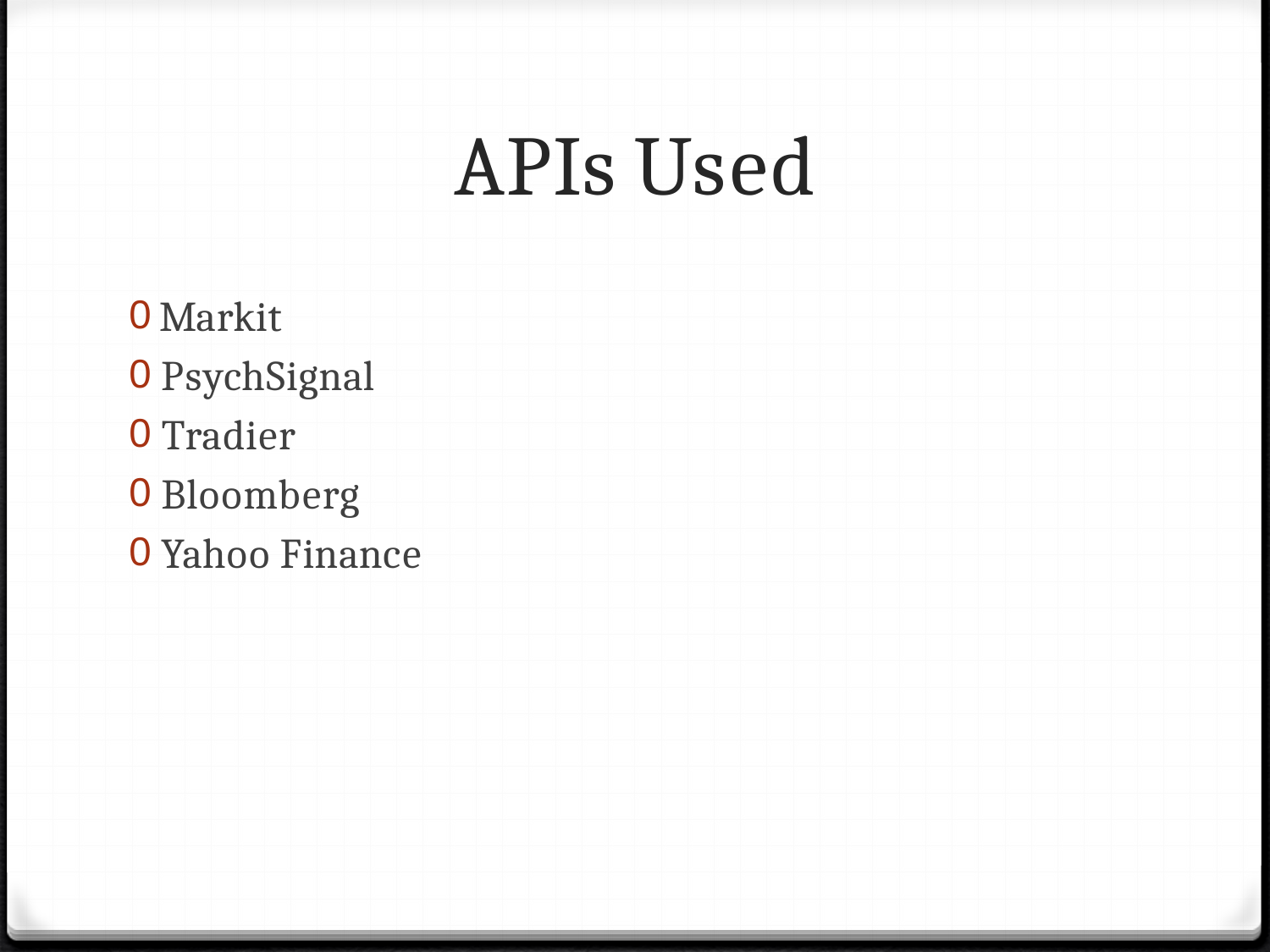

# APIs Used
Markit
PsychSignal
Tradier
Bloomberg
Yahoo Finance